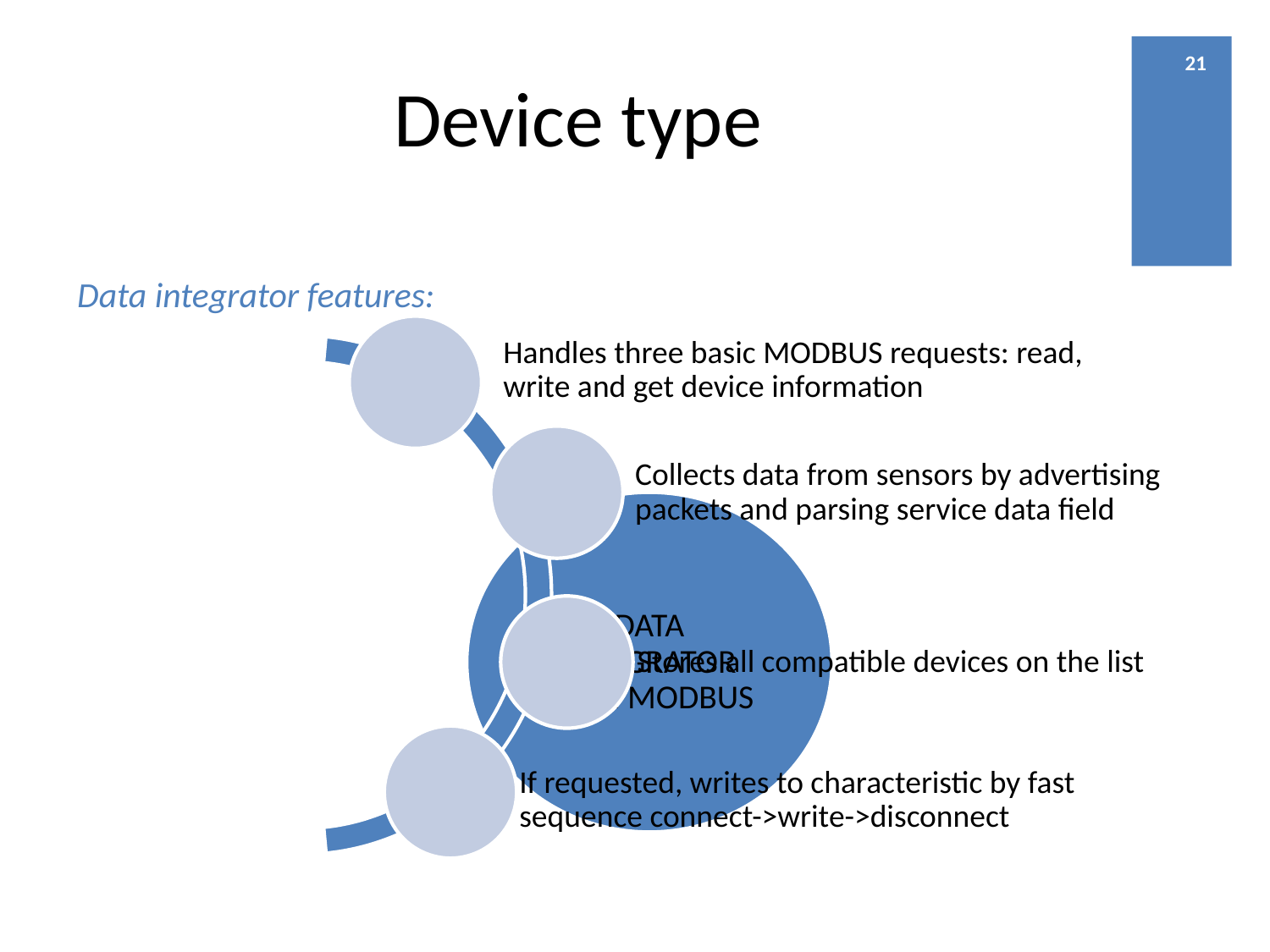

# Device type
Data integrator features:

Handles three basic MODBUS requests: read, write and get device information
Collects data from sensors by advertising packets and parsing service data field
Stores all compatible devices on the list
If requested, writes to characteristic by fast sequence connect->write->disconnect

DATA INTEGRATOR WITH MODBUS